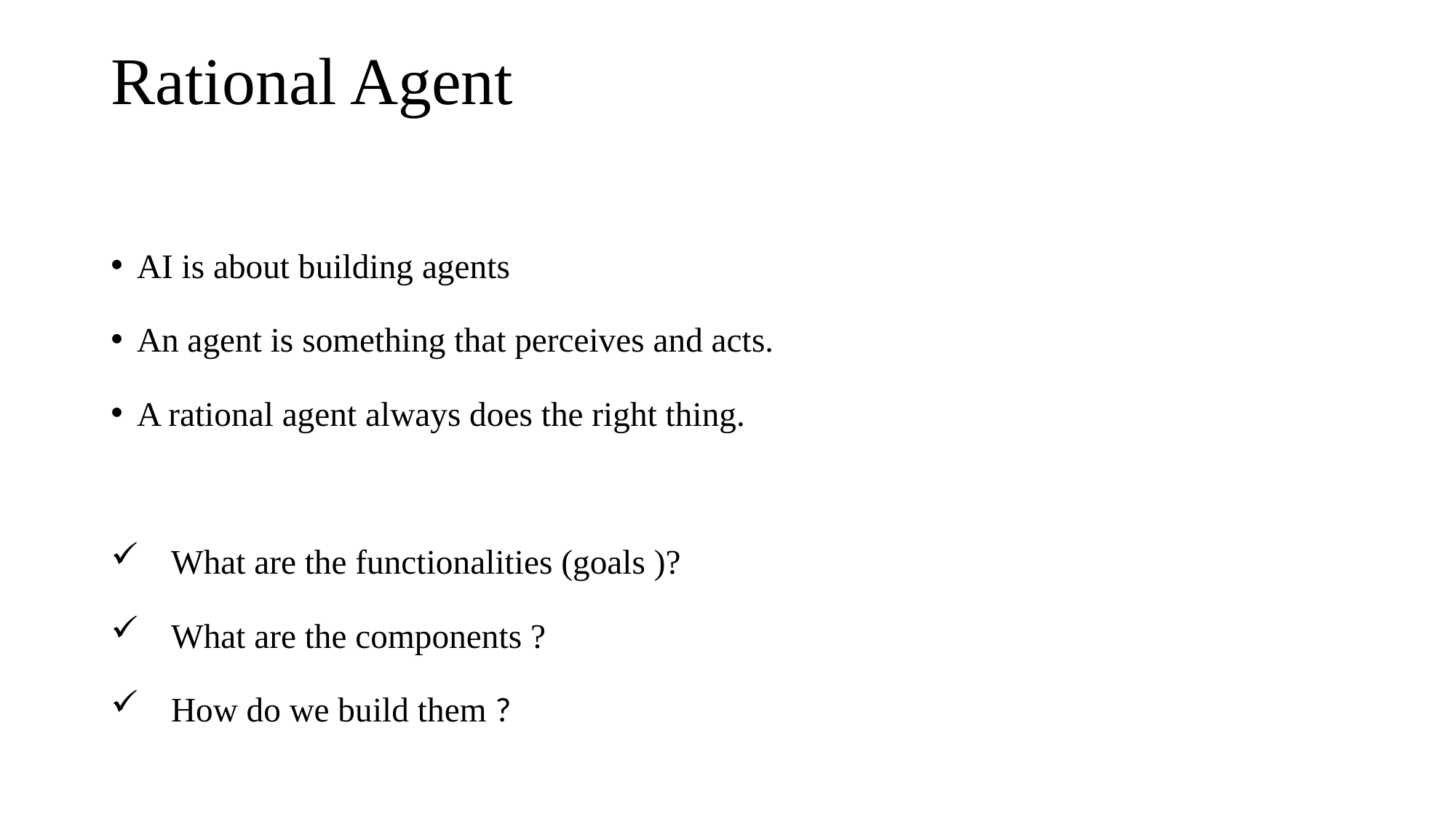

# Rational Agent
AI is about building agents
An agent is something that perceives and acts.
A rational agent always does the right thing.

    What are the functionalities (goals )?
    What are the components ?
    How do we build them ?